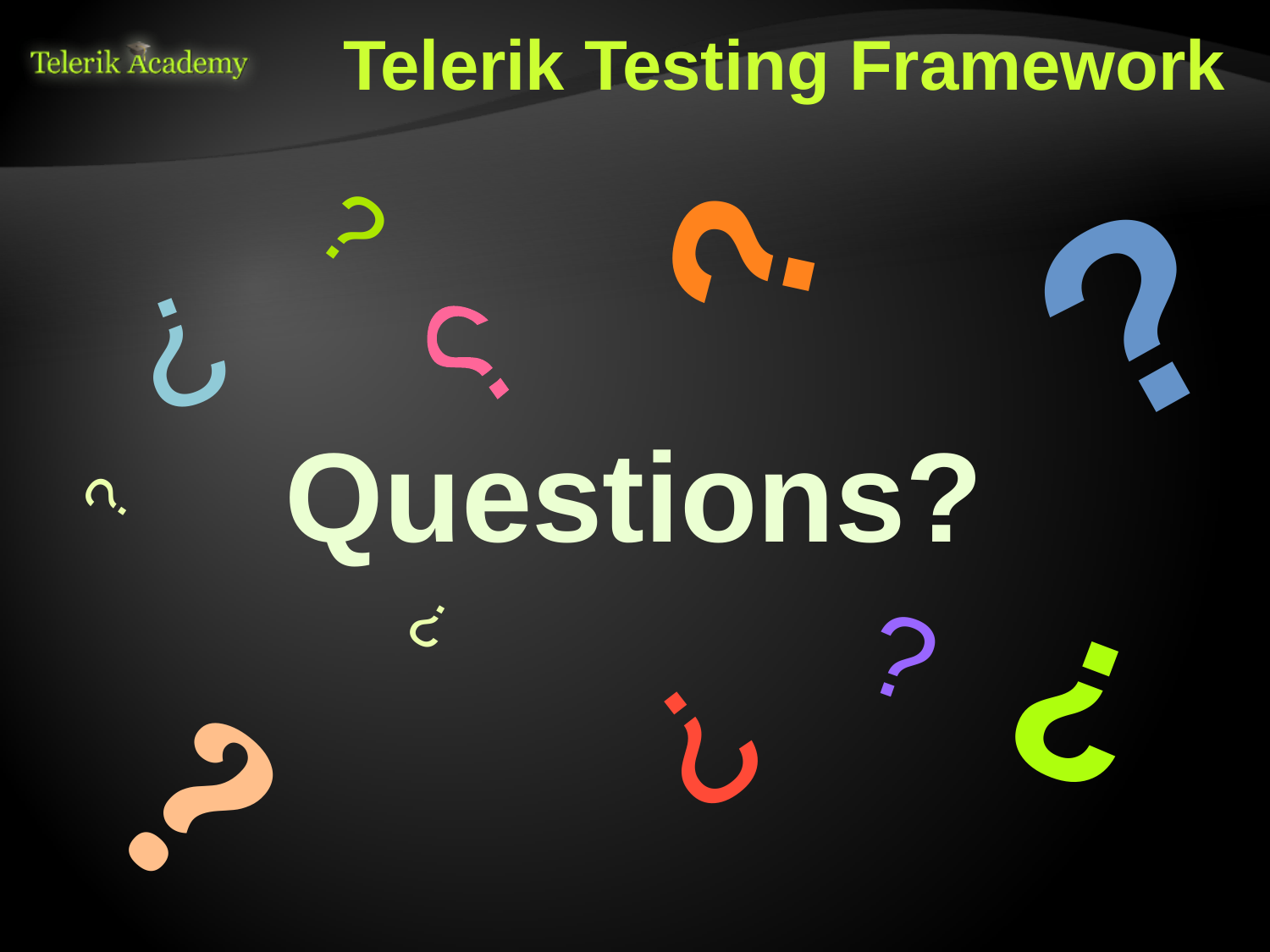

# Telerik Testing Framework
?
?
?
?
?
Questions?
?
?
?
?
?
?